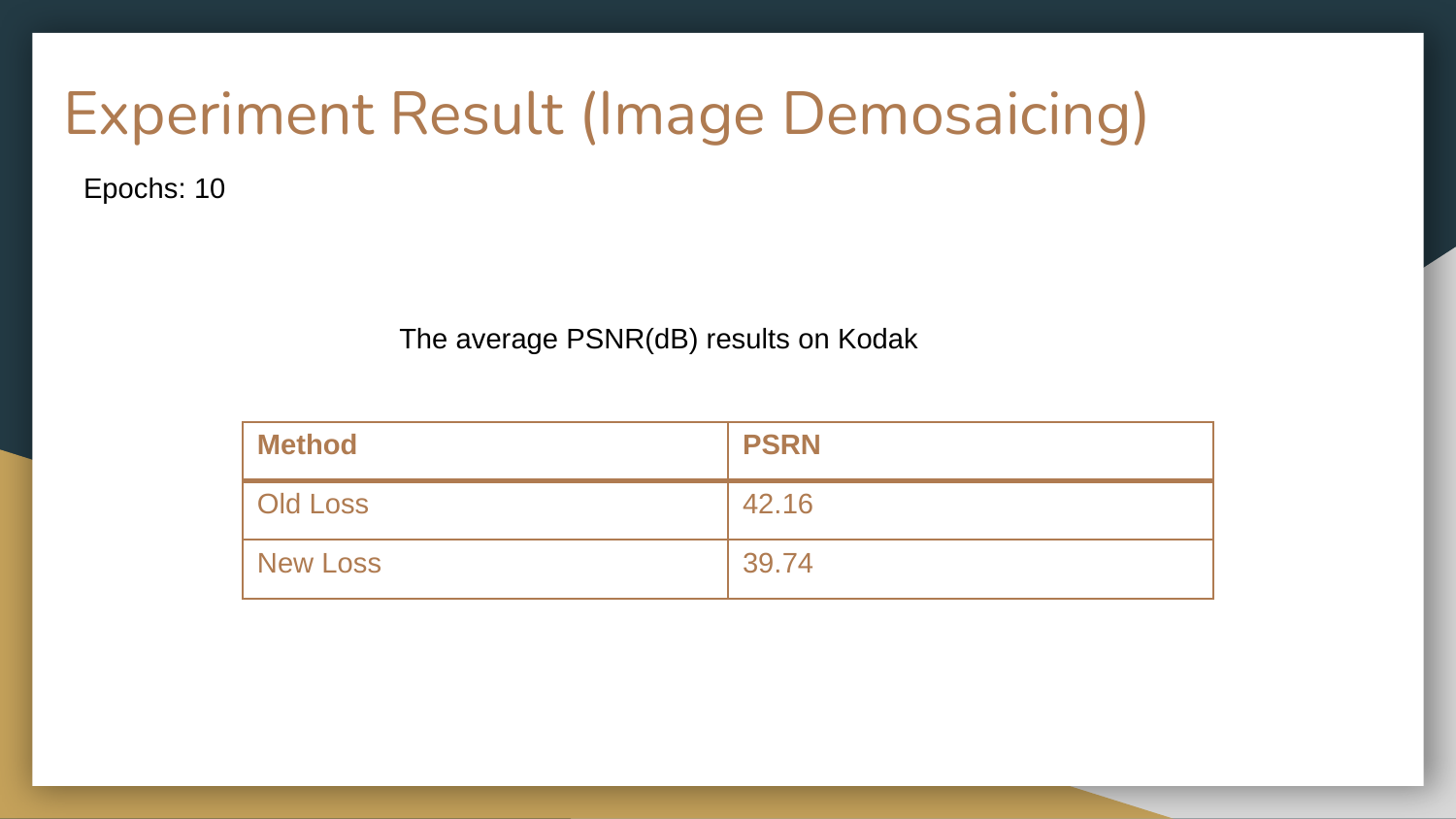

# Experiment Result (Image Demosaicing)
Epochs: 10
The average PSNR(dB) results on Kodak

| Method | PSRN |
| --- | --- |
| Old Loss | 42.16 |
| New Loss | 39.74 |